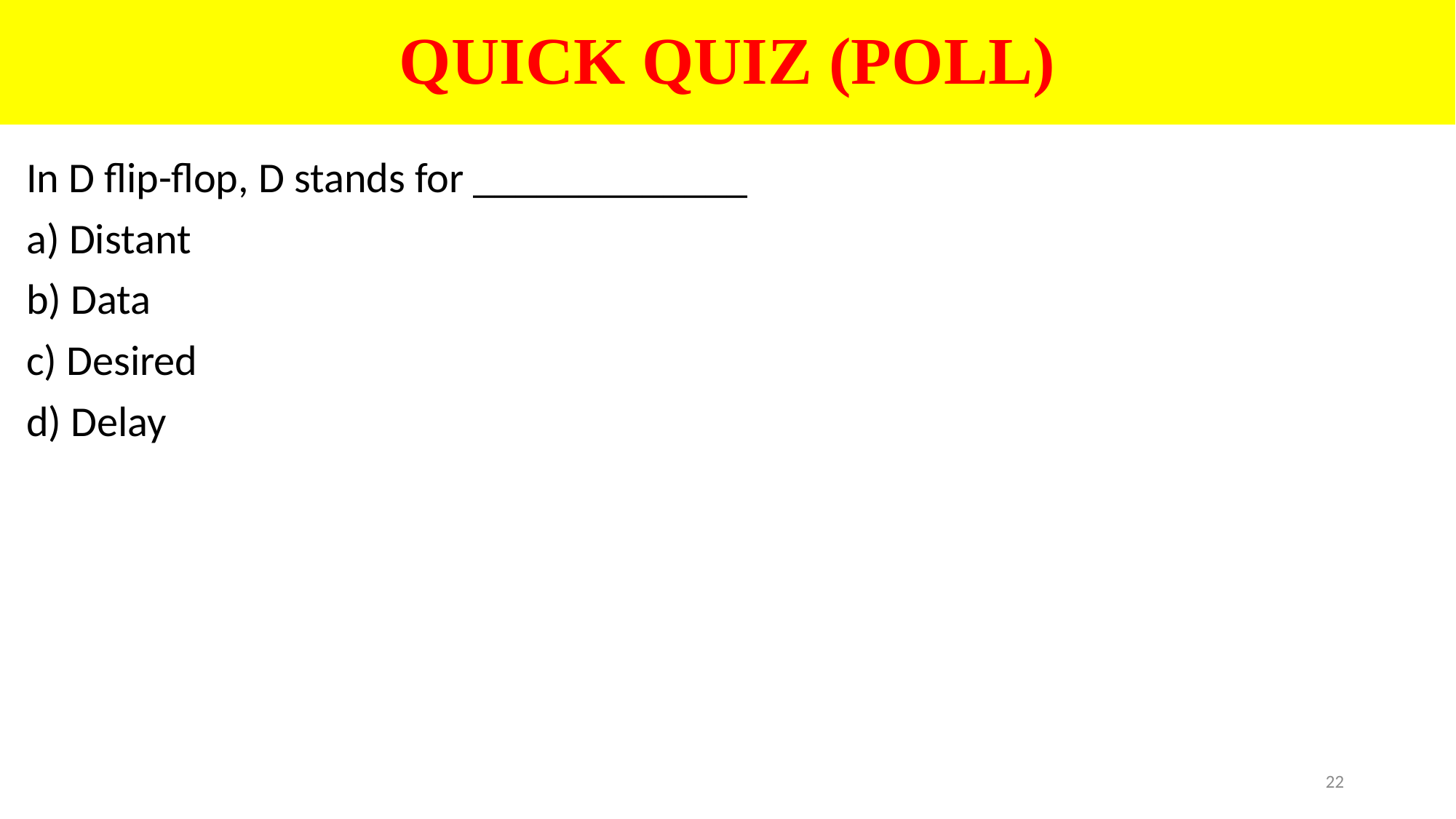

# QUICK QUIZ (POLL)
In D flip-flop, D stands for _____________
a) Distant
b) Data
c) Desired
d) Delay
22